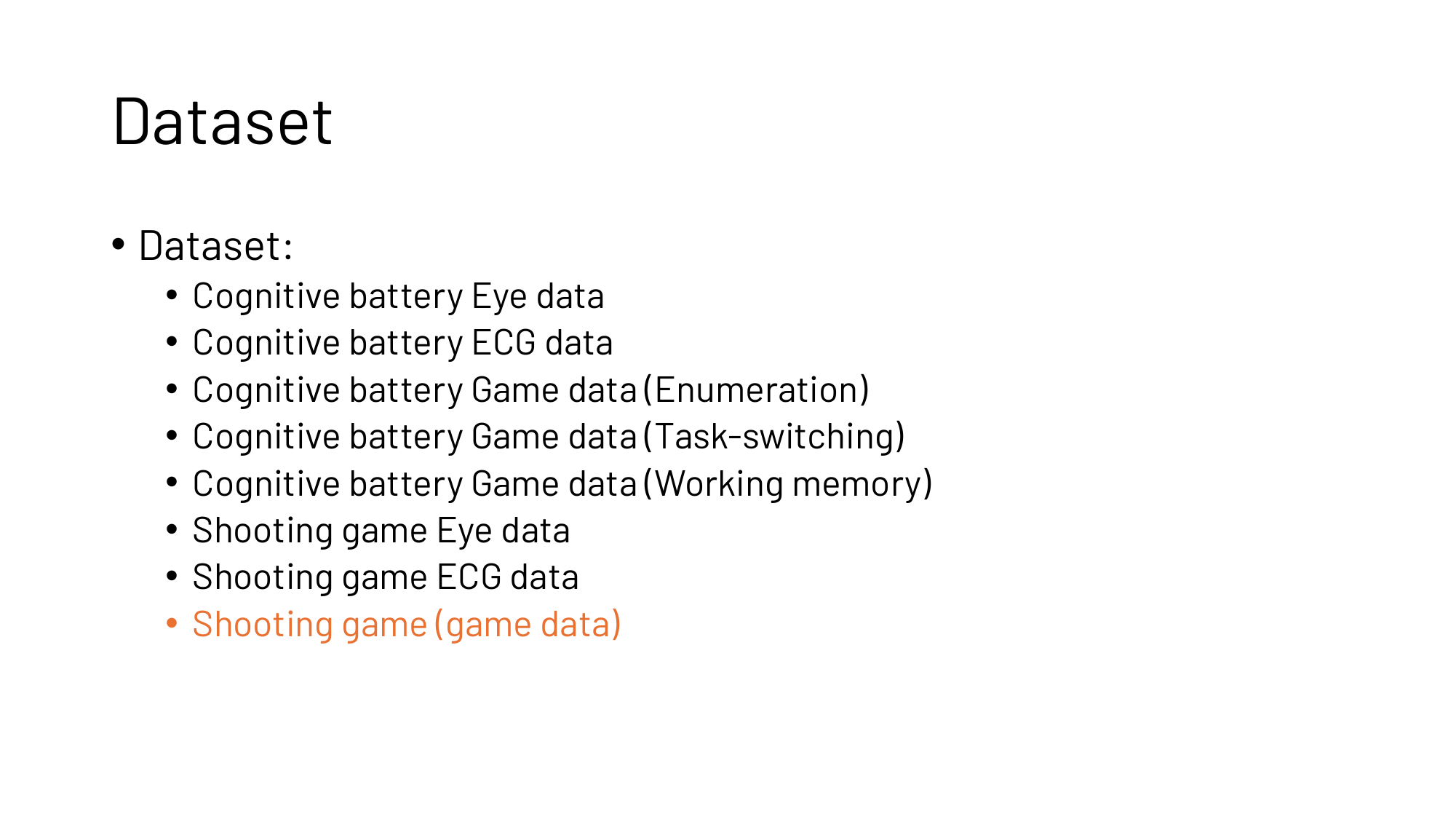

# Dataset
Dataset:
Cognitive battery Eye data
Cognitive battery ECG data
Cognitive battery Game data (Enumeration)
Cognitive battery Game data (Task-switching)
Cognitive battery Game data (Working memory)
Shooting game Eye data
Shooting game ECG data
Shooting game (game data)